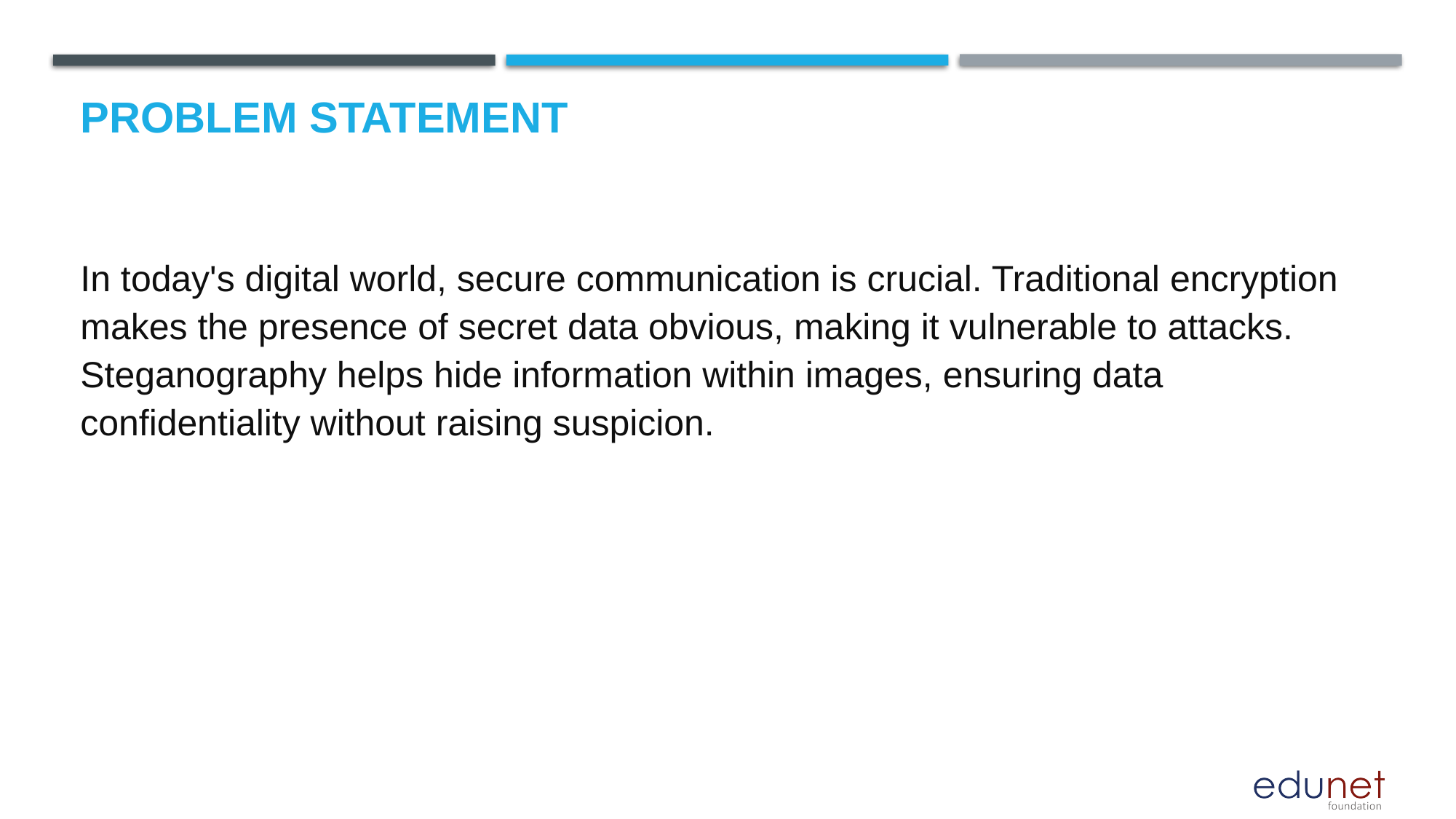

In today's digital world, secure communication is crucial. Traditional encryption makes the presence of secret data obvious, making it vulnerable to attacks. Steganography helps hide information within images, ensuring data confidentiality without raising suspicion.
# Problem Statement